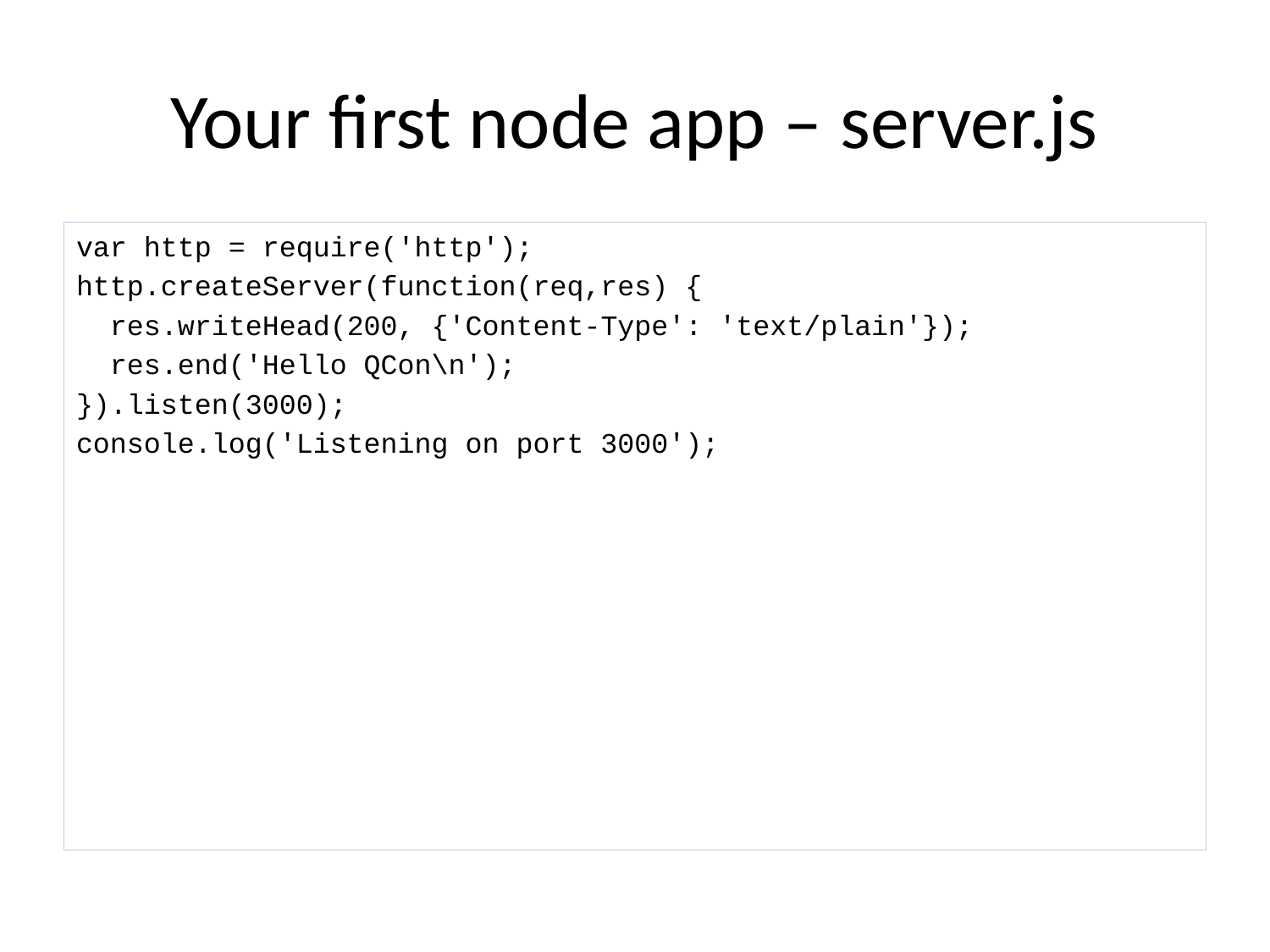

# Your first node app – server.js
var http = require('http');
http.createServer(function(req,res) {
  res.writeHead(200, {'Content-Type': 'text/plain'});
  res.end('Hello QCon\n');
}).listen(3000);
console.log('Listening on port 3000');